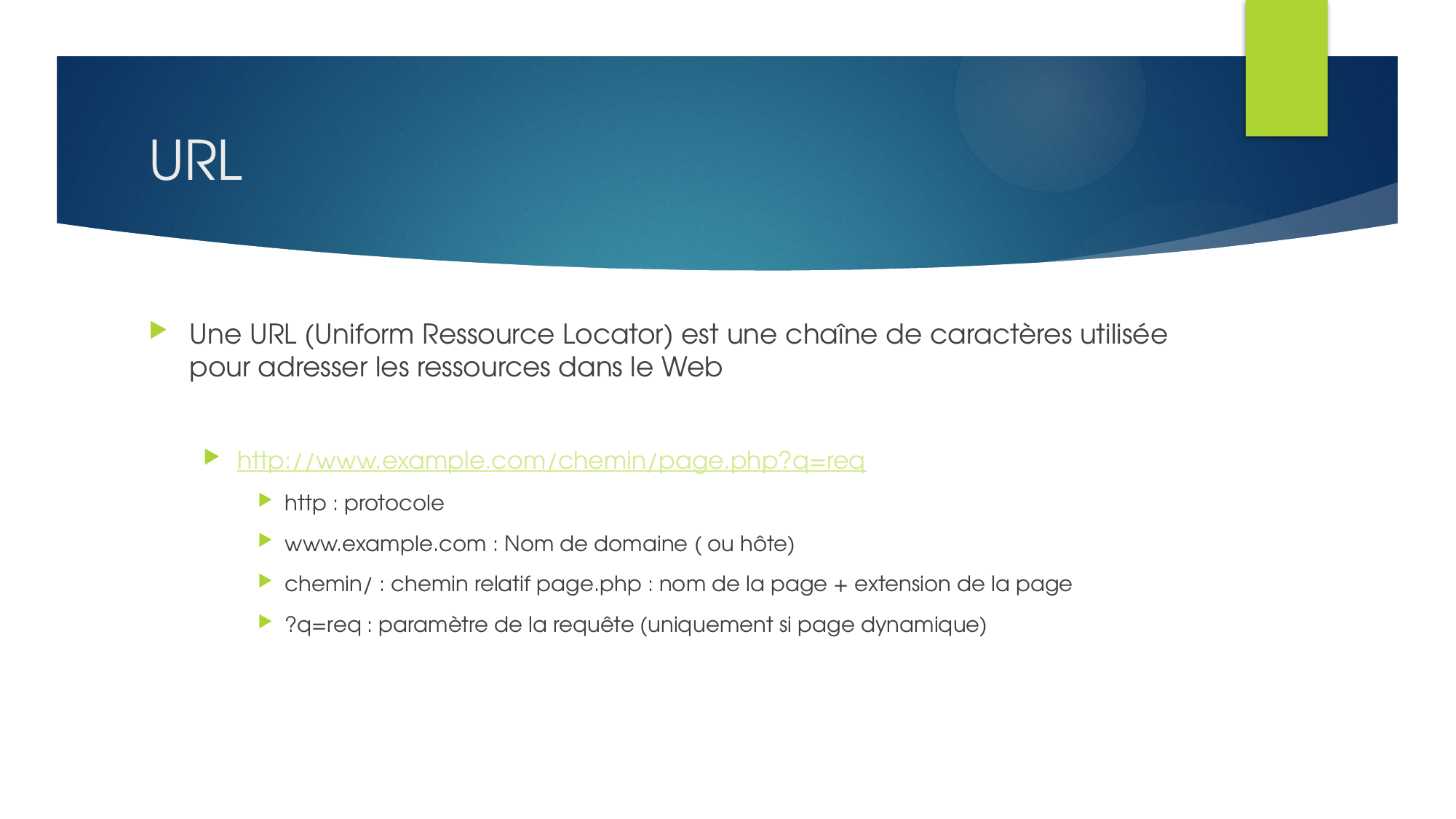

# URL
Une URL (Uniform Ressource Locator) est une chaîne de caractères utilisée pour adresser les ressources dans le Web

http://www.example.com/chemin/page.php?q=req
http : protocole
www.example.com : Nom de domaine ( ou hôte)
chemin/ : chemin relatif page.php : nom de la page + extension de la page
?q=req : paramètre de la requête (uniquement si page dynamique)